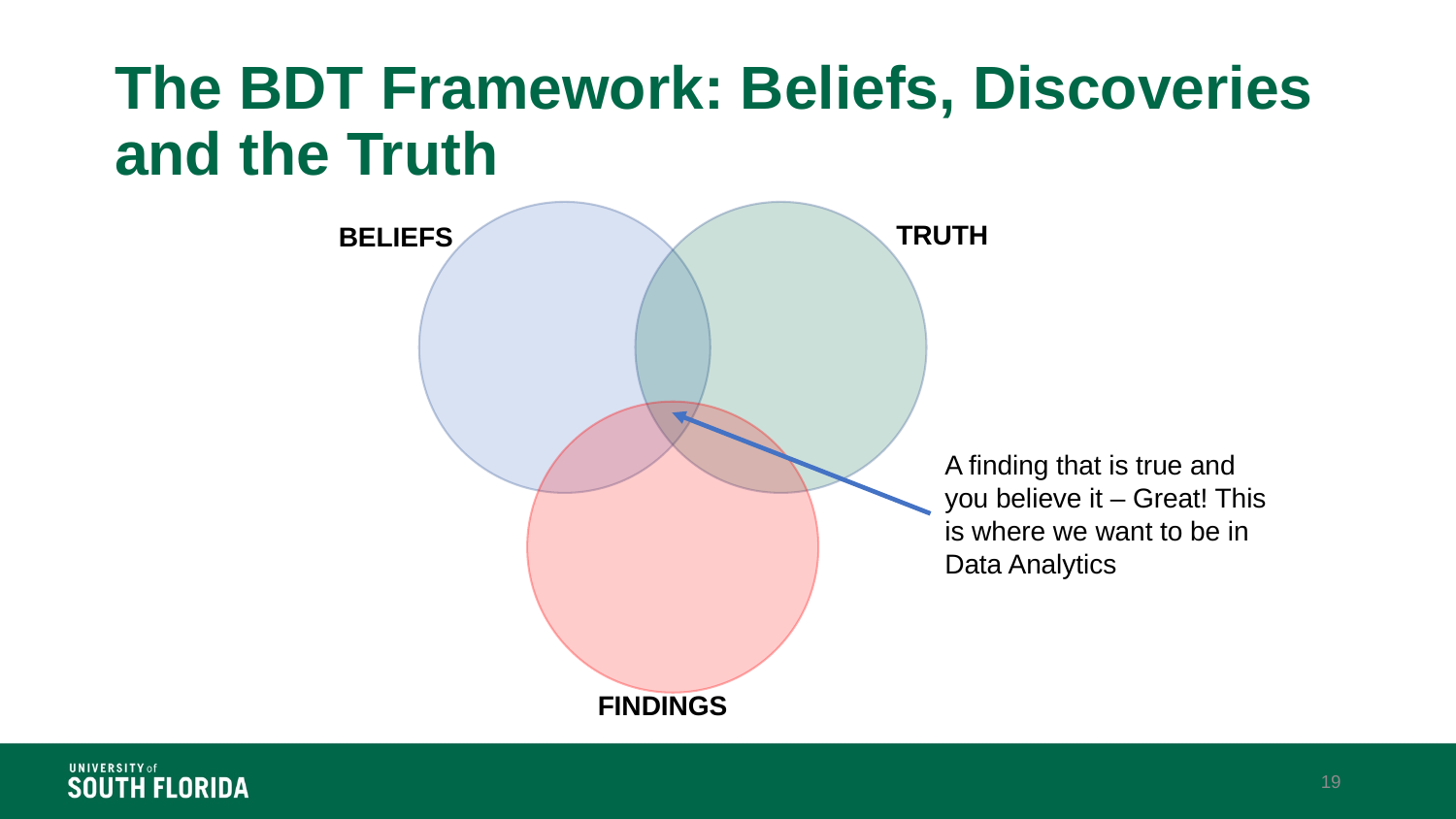

# The BDT Framework: Beliefs, Discoveries and the Truth

TRUTH
BELIEFS

A finding that is true and you believe it – Great! This is where we want to be in Data Analytics
FINDINGS
19